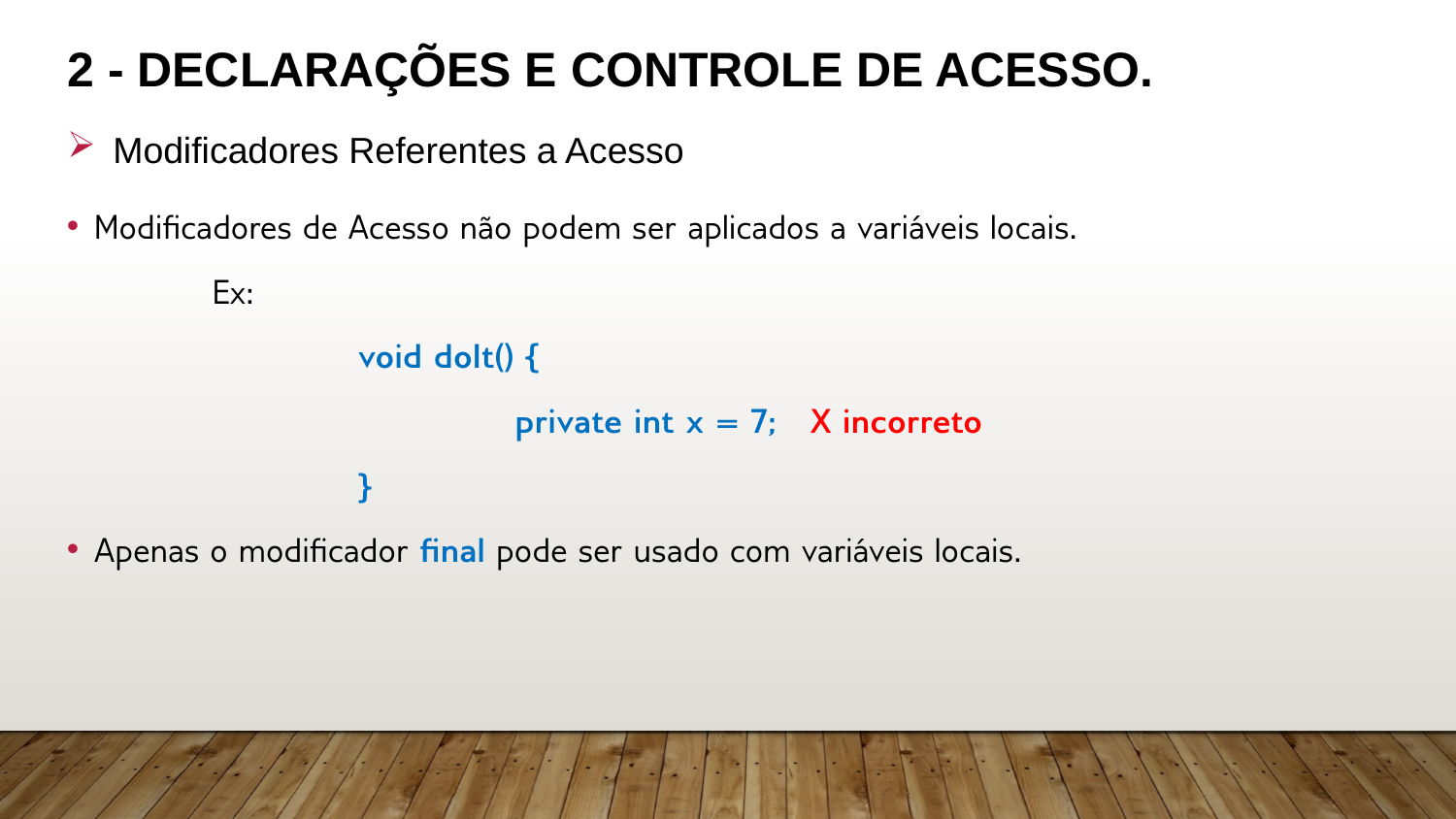

# 2 - Declarações e Controle de Acesso.
Modificadores Referentes a Acesso

Modificadores de Acesso não podem ser aplicados a variáveis locais.
	Ex:
		void doIt() {
			 private int x = 7;   X incorreto
		}
Apenas o modificador final pode ser usado com variáveis locais.